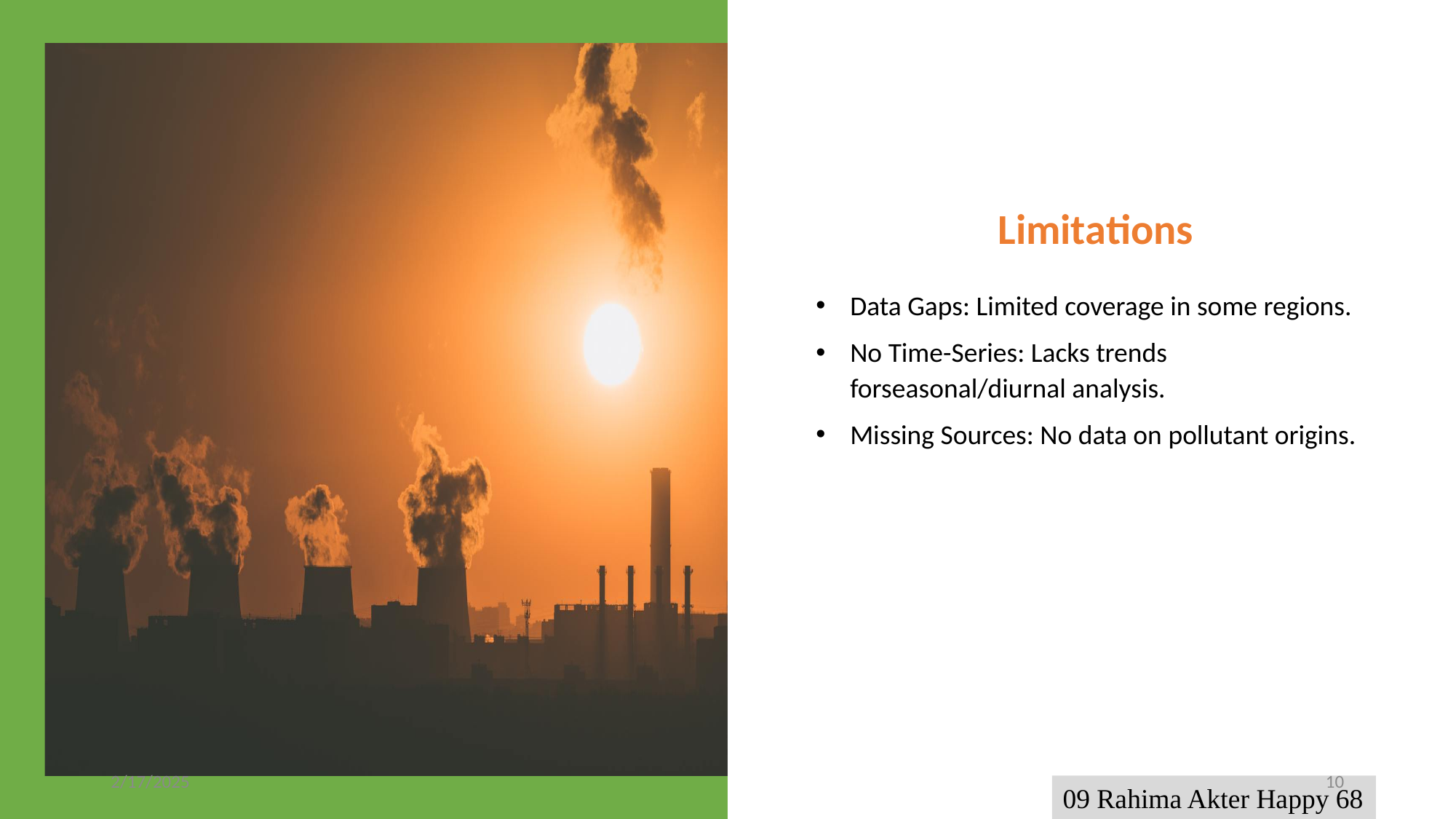

Limitations

Data Gaps: Limited coverage in some regions.
No Time-Series: Lacks trends forseasonal/diurnal analysis.
Missing Sources: No data on pollutant origins.

2/17/2025
10